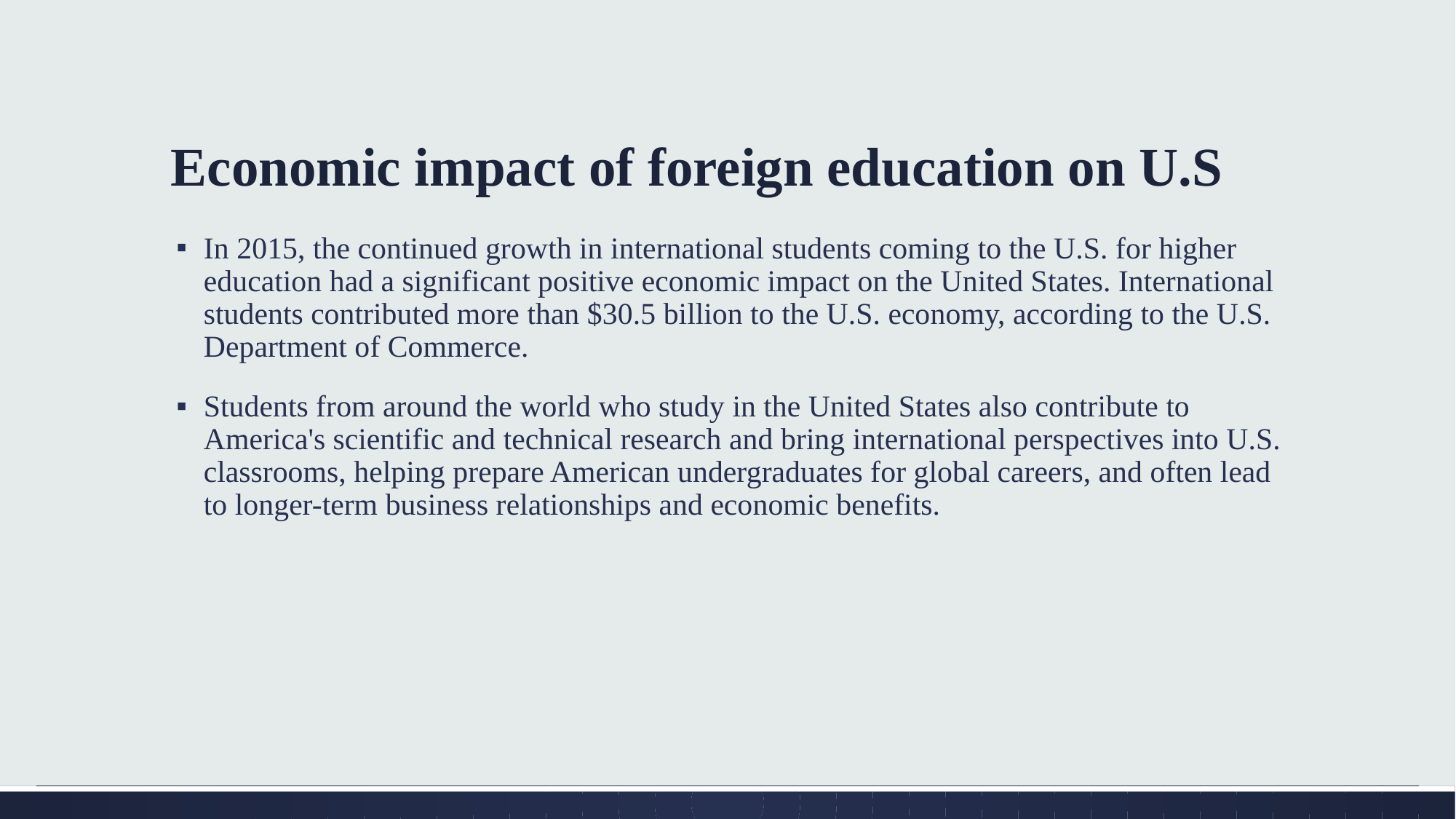

# Economic impact of foreign education on U.S
In 2015, the continued growth in international students coming to the U.S. for higher education had a significant positive economic impact on the United States. International students contributed more than $30.5 billion to the U.S. economy, according to the U.S. Department of Commerce.
Students from around the world who study in the United States also contribute to America's scientific and technical research and bring international perspectives into U.S. classrooms, helping prepare American undergraduates for global careers, and often lead to longer-term business relationships and economic benefits.